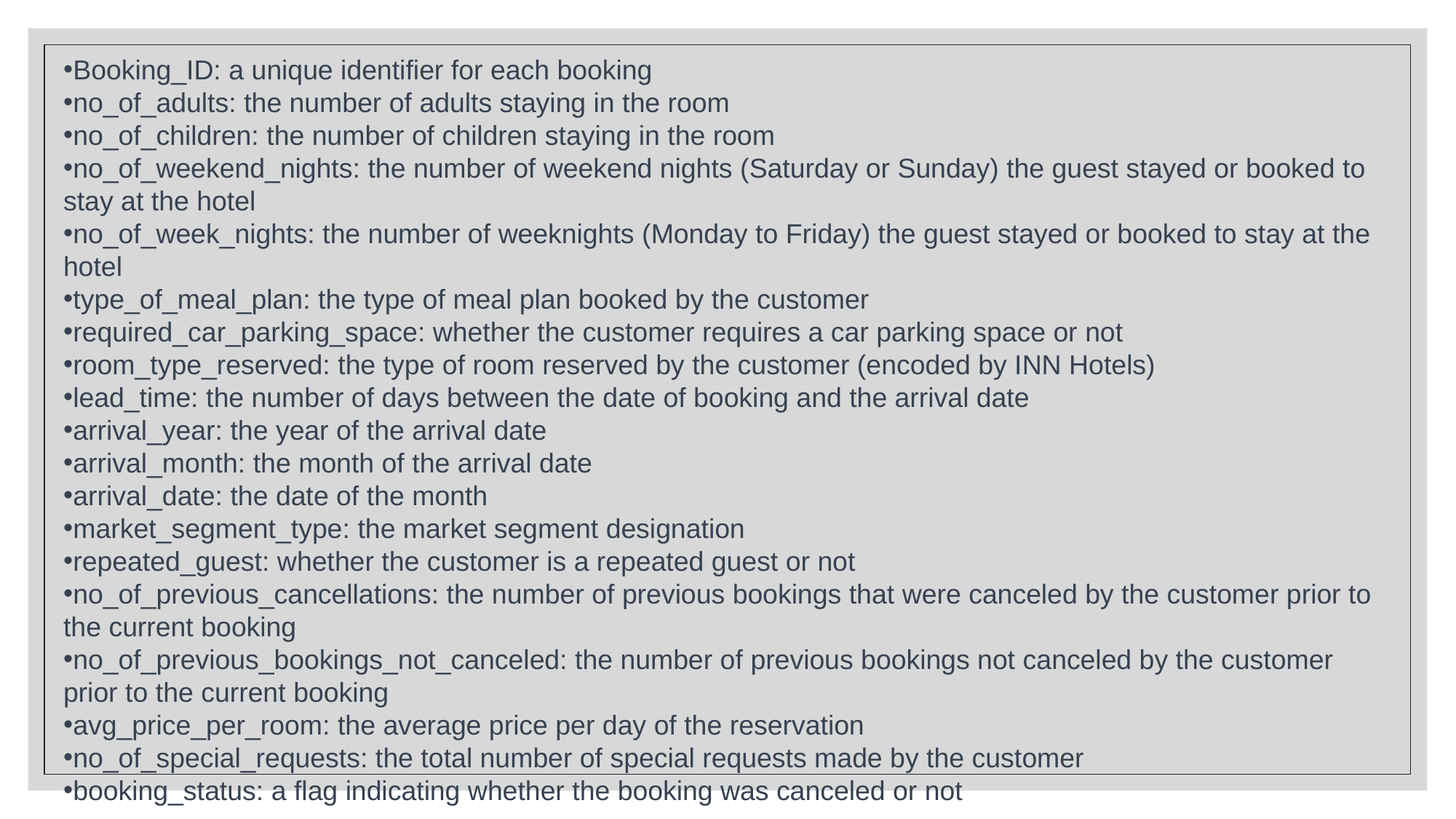

Booking_ID: a unique identifier for each booking
no_of_adults: the number of adults staying in the room
no_of_children: the number of children staying in the room
no_of_weekend_nights: the number of weekend nights (Saturday or Sunday) the guest stayed or booked to stay at the hotel
no_of_week_nights: the number of weeknights (Monday to Friday) the guest stayed or booked to stay at the hotel
type_of_meal_plan: the type of meal plan booked by the customer
required_car_parking_space: whether the customer requires a car parking space or not
room_type_reserved: the type of room reserved by the customer (encoded by INN Hotels)
lead_time: the number of days between the date of booking and the arrival date
arrival_year: the year of the arrival date
arrival_month: the month of the arrival date
arrival_date: the date of the month
market_segment_type: the market segment designation
repeated_guest: whether the customer is a repeated guest or not
no_of_previous_cancellations: the number of previous bookings that were canceled by the customer prior to the current booking
no_of_previous_bookings_not_canceled: the number of previous bookings not canceled by the customer prior to the current booking
avg_price_per_room: the average price per day of the reservation
no_of_special_requests: the total number of special requests made by the customer
booking_status: a flag indicating whether the booking was canceled or not